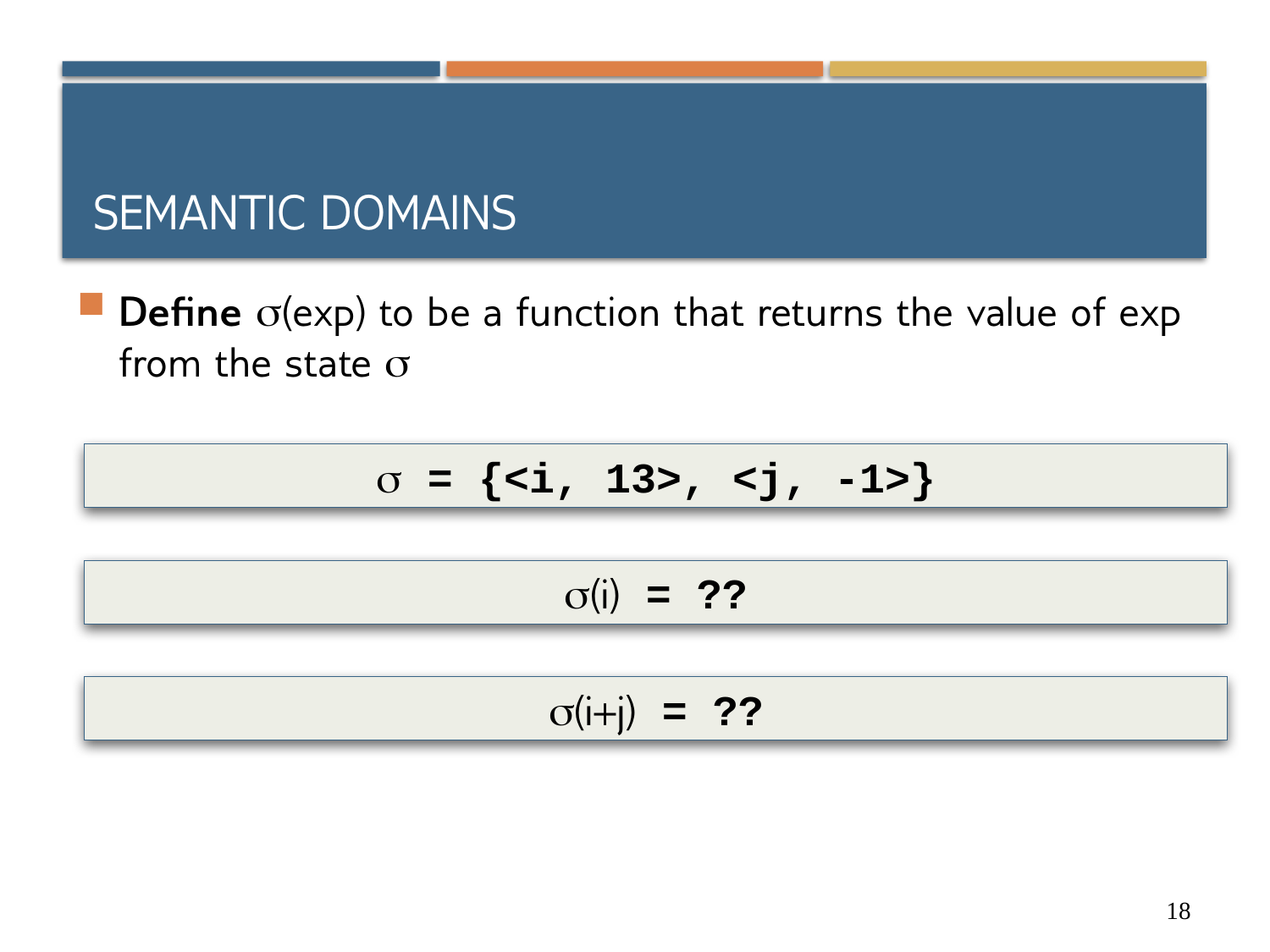

# Semantic Domains
Define σ(exp) to be a function that returns the value of exp from the state σ

σ = {<i, 13>, <j, -1>}
σ(i) = ??
σ(i+j) = ??